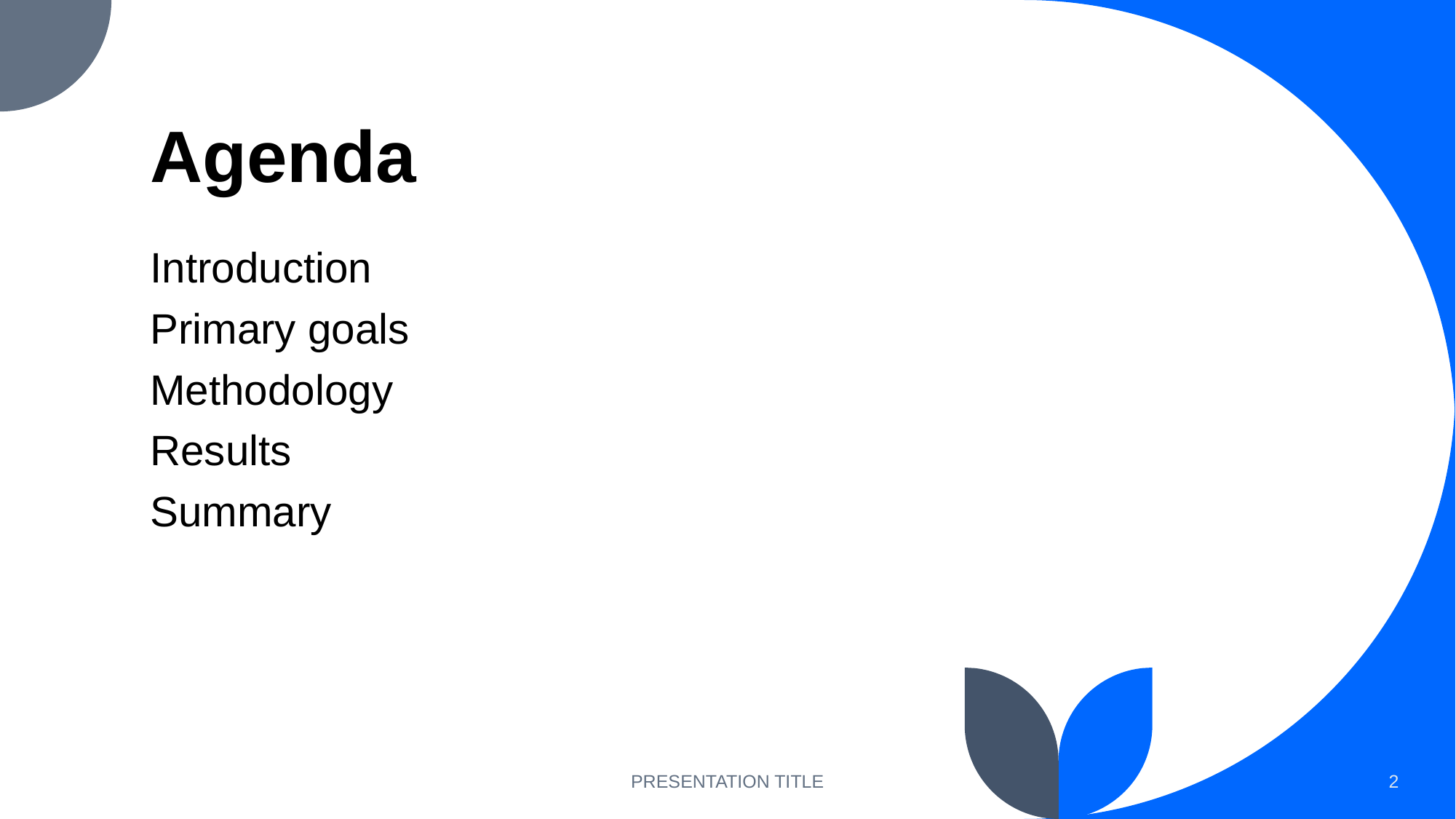

# Agenda
Introduction
Primary goals
Methodology
Results
Summary

PRESENTATION TITLE
2